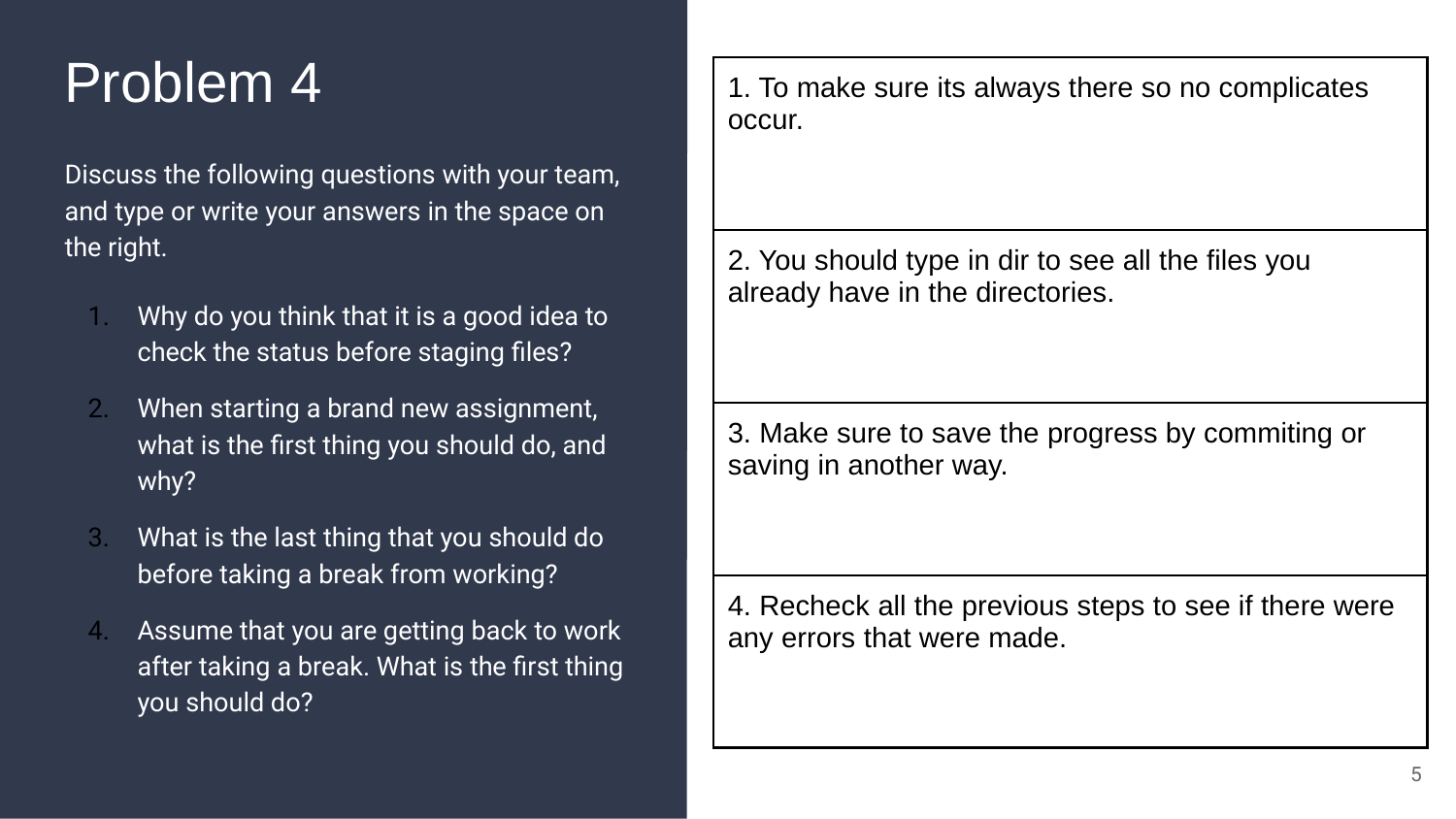

# Problem 4
| 1. To make sure its always there so no complicates occur. |
| --- |
| 2. You should type in dir to see all the files you already have in the directories. |
| 3. Make sure to save the progress by commiting or saving in another way. |
| 4. Recheck all the previous steps to see if there were any errors that were made. |
Discuss the following questions with your team, and type or write your answers in the space on the right.
Why do you think that it is a good idea to check the status before staging files?
When starting a brand new assignment, what is the first thing you should do, and why?
What is the last thing that you should do before taking a break from working?
Assume that you are getting back to work after taking a break. What is the first thing you should do?
5